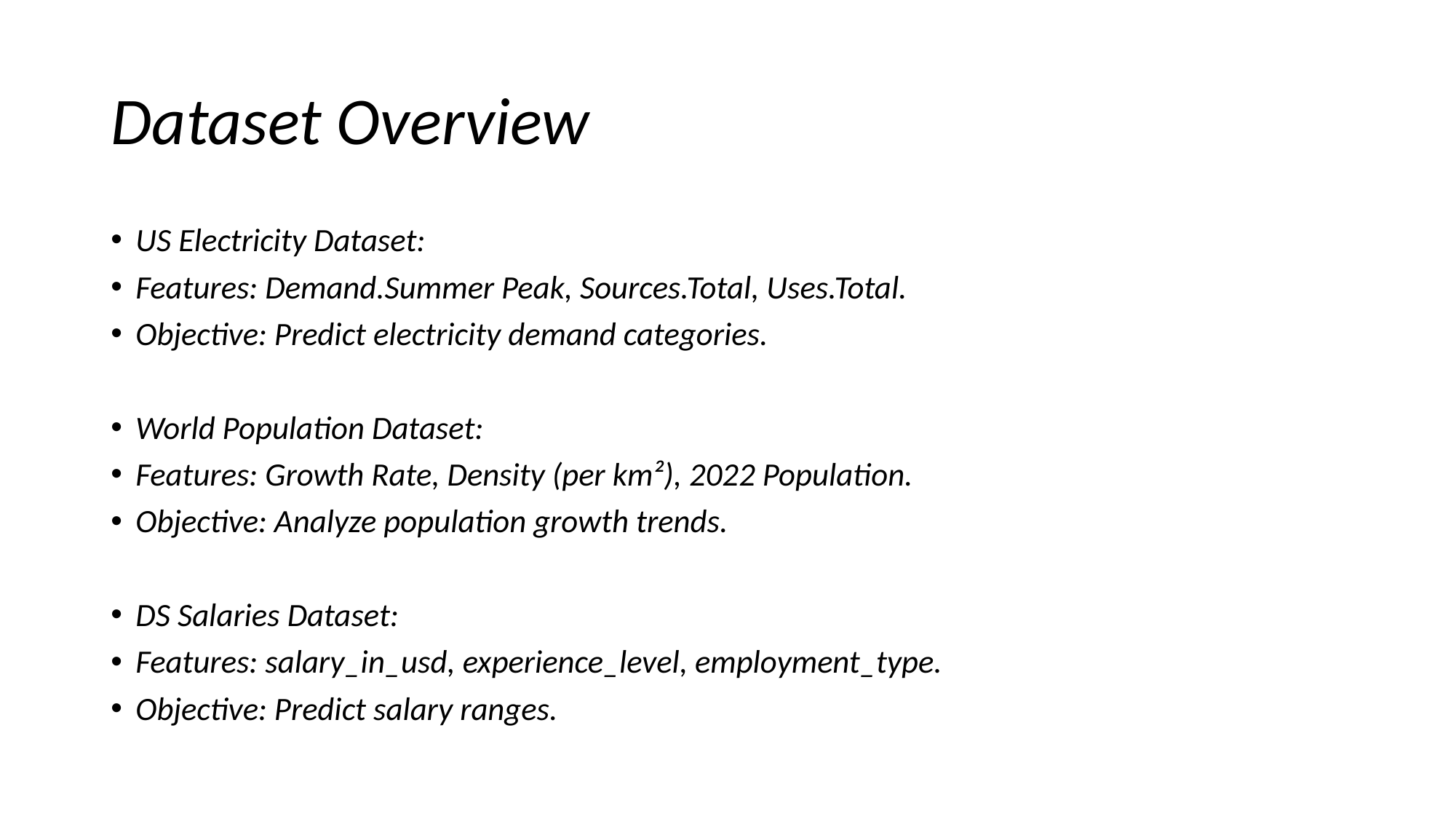

# Dataset Overview
US Electricity Dataset:
Features: Demand.Summer Peak, Sources.Total, Uses.Total.
Objective: Predict electricity demand categories.

World Population Dataset:
Features: Growth Rate, Density (per km²), 2022 Population.
Objective: Analyze population growth trends.

DS Salaries Dataset:
Features: salary_in_usd, experience_level, employment_type.
Objective: Predict salary ranges.